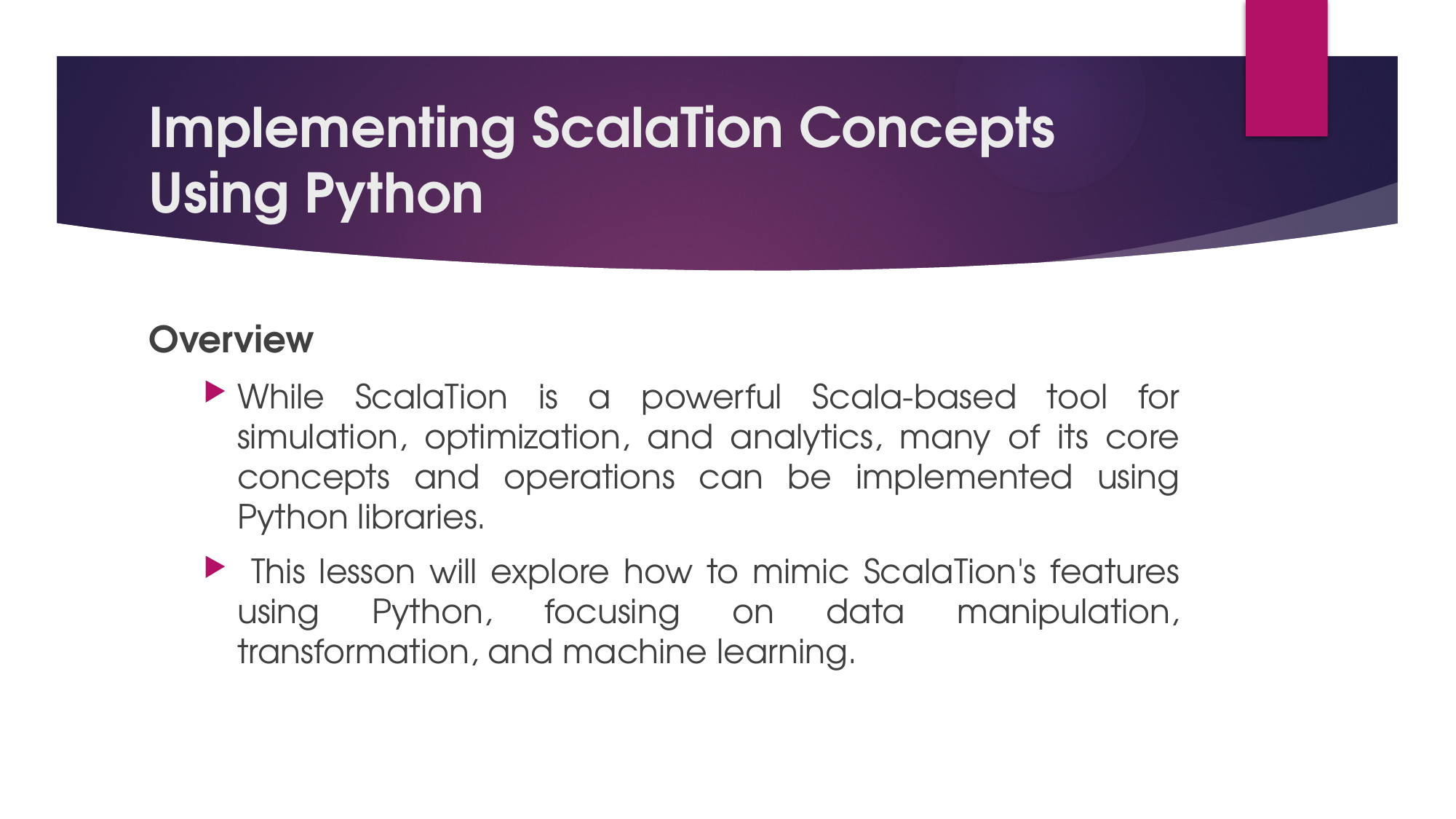

# Implementing ScalaTion Concepts Using Python
Overview
While ScalaTion is a powerful Scala-based tool for simulation, optimization, and analytics, many of its core concepts and operations can be implemented using Python libraries.
 This lesson will explore how to mimic ScalaTion's features using Python, focusing on data manipulation, transformation, and machine learning.